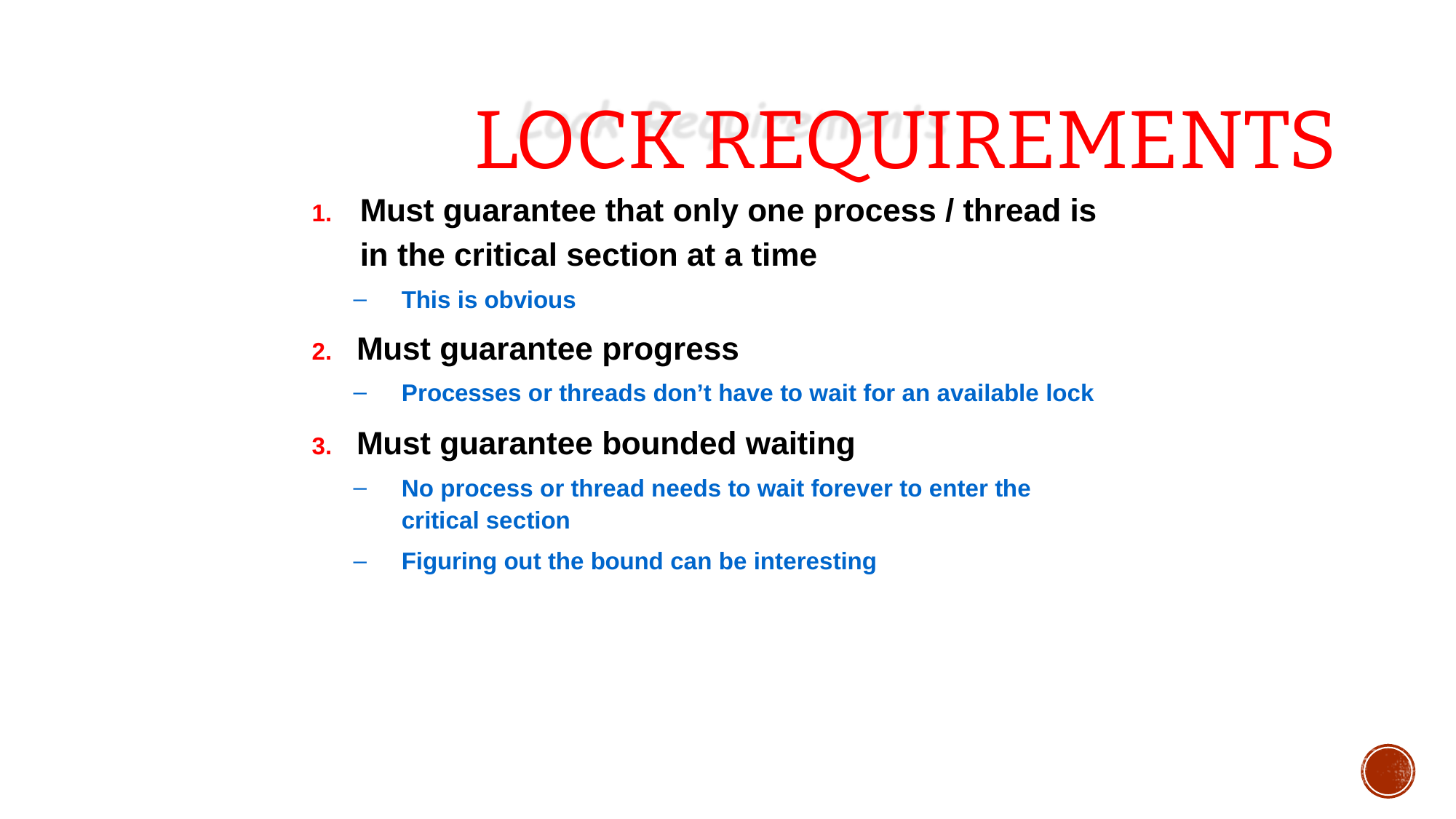

# Lock Requirements
Must guarantee that only one process / thread is in the critical section at a time
This is obvious
Must guarantee progress
Processes or threads don’t have to wait for an available lock
Must guarantee bounded waiting
No process or thread needs to wait forever to enter the critical section
Figuring out the bound can be interesting